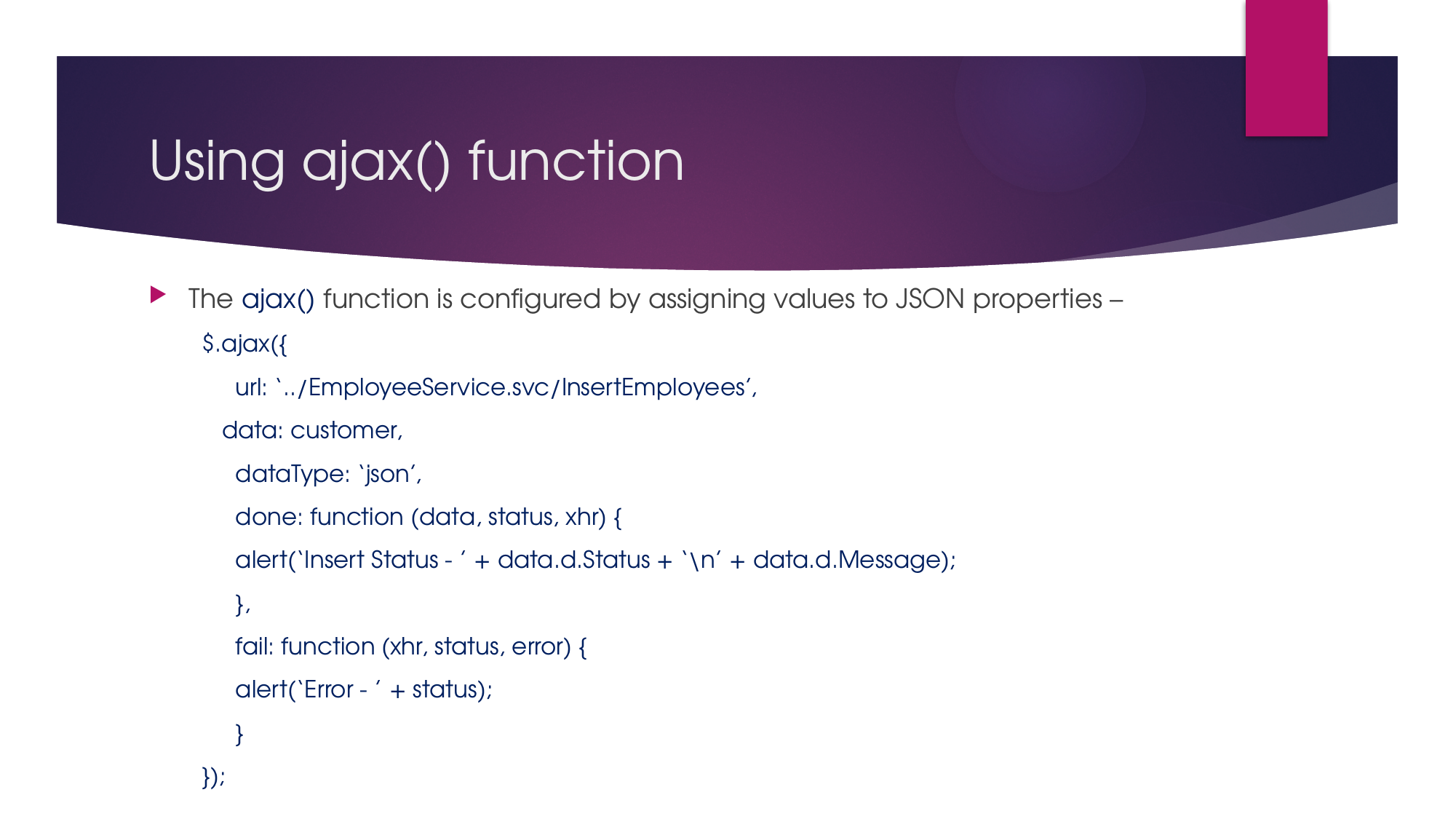

# Using ajax() function
The ajax() function is configured by assigning values to JSON properties –
$.ajax({
	url: ‘../EmployeeService.svc/InsertEmployees’,
   data: customer,
	dataType: ‘json’,
	done: function (data, status, xhr) {
			alert(‘Insert Status - ’ + data.d.Status + ‘\n’ + data.d.Message);
	},
	fail: function (xhr, status, error) {
			alert(‘Error - ’ + status);
	}
});